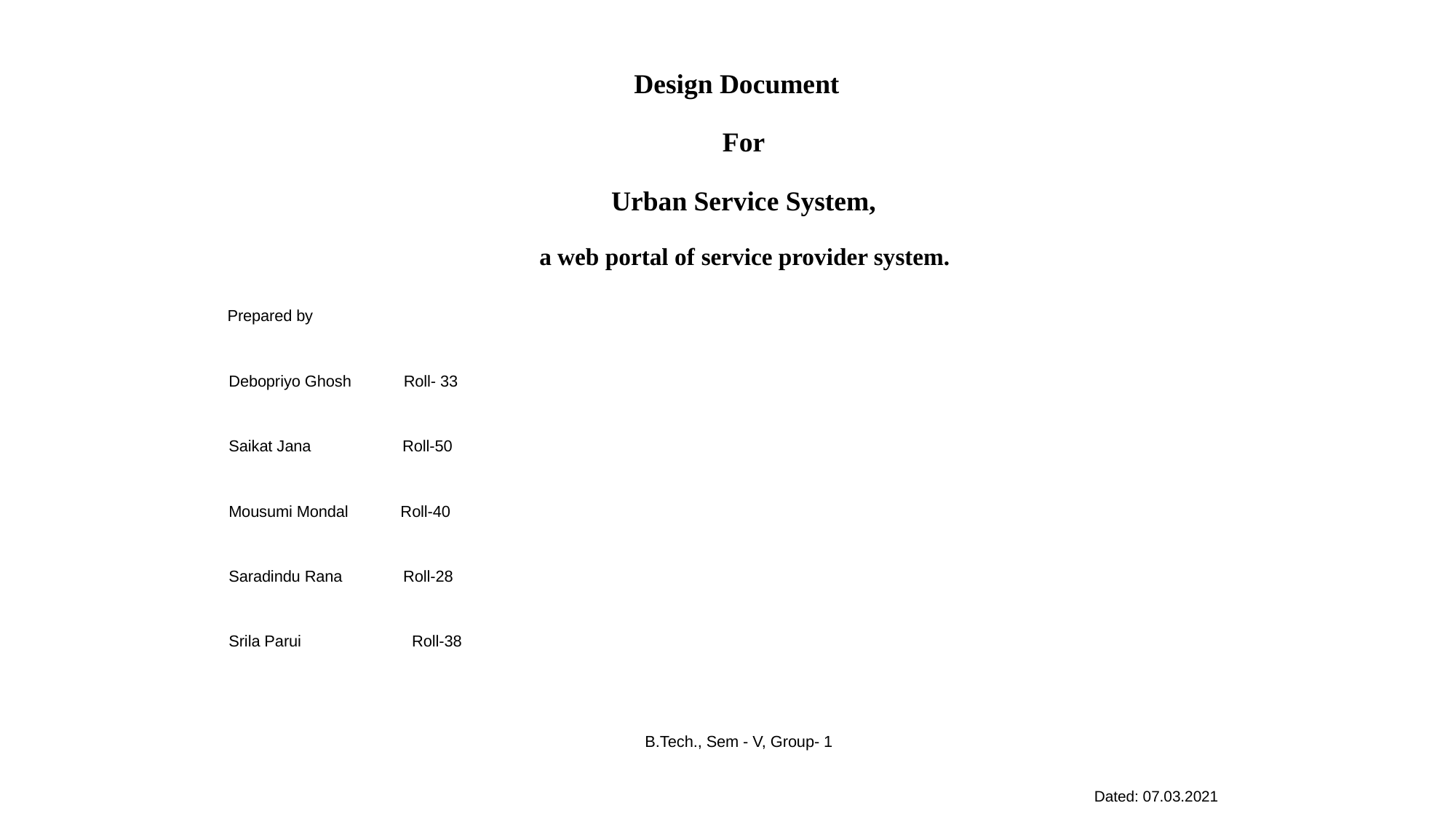

Design Document
For
Urban Service System,

 a web portal of service provider system.

  Prepared by

Debopriyo Ghosh            Roll- 33

Saikat Jana                     Roll-50

Mousumi Mondal            Roll-40

Saradindu Rana              Roll-28

Srila Parui 	                 Roll-38

B.Tech., Sem - V, Group- 1

 								Dated: 07.03.2021